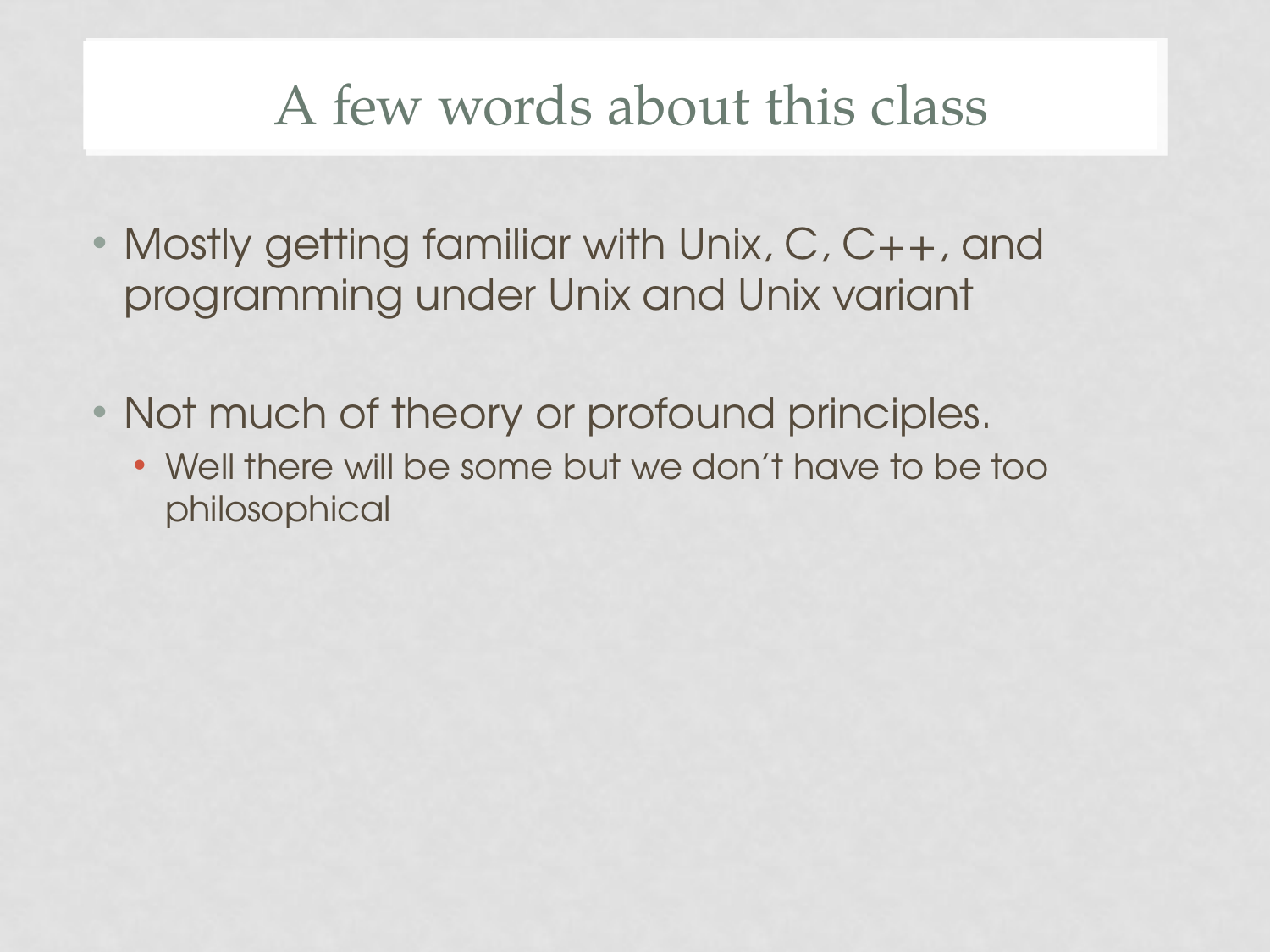

# A few words about this class
Mostly getting familiar with Unix, C, C++, and programming under Unix and Unix variant

Not much of theory or profound principles.
Well there will be some but we don’t have to be too philosophical